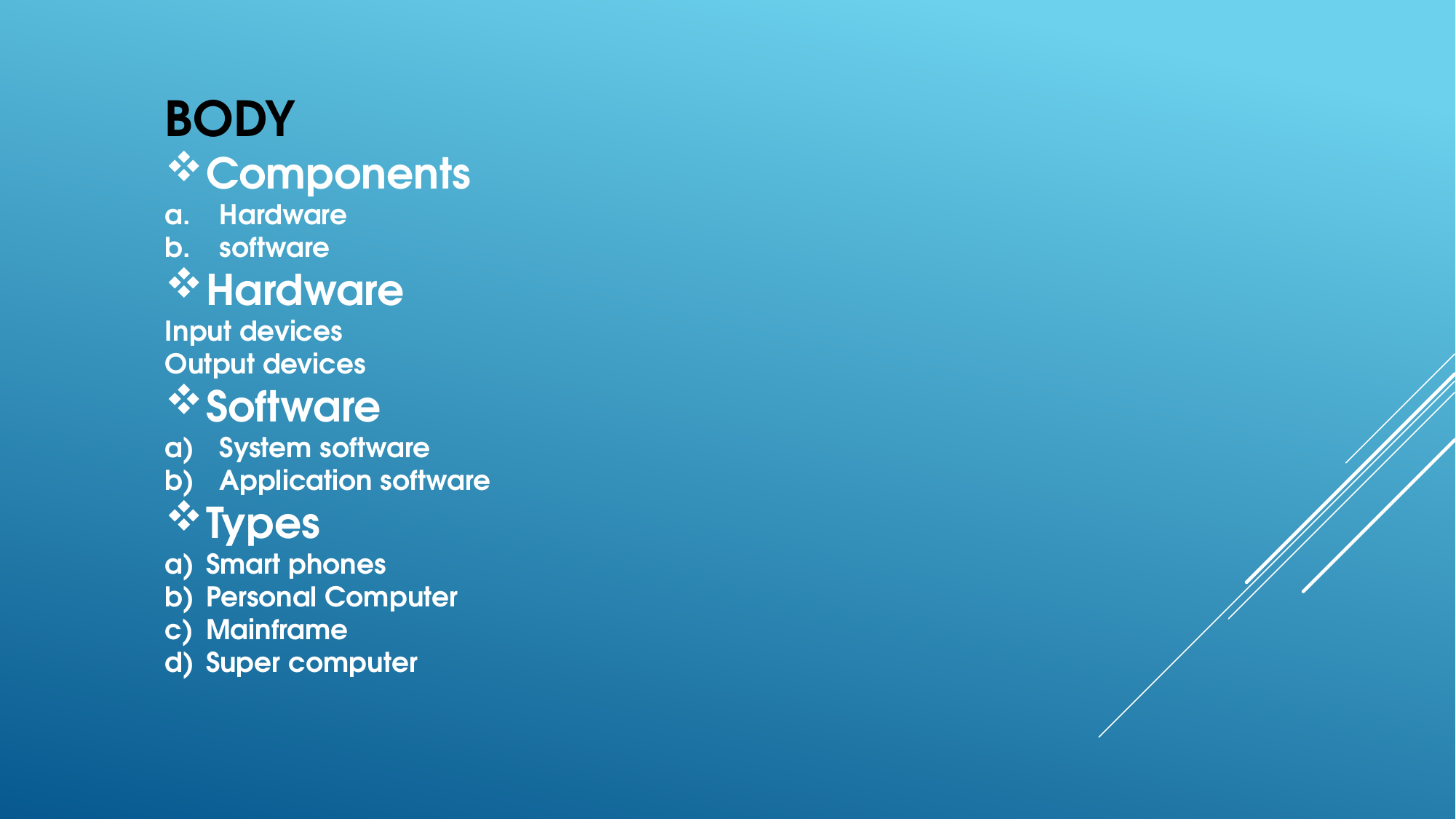

BODY
Components
Hardware
software
Hardware
Input devices
Output devices
Software
System software
Application software
Types
Smart phones
Personal Computer
Mainframe
Super computer